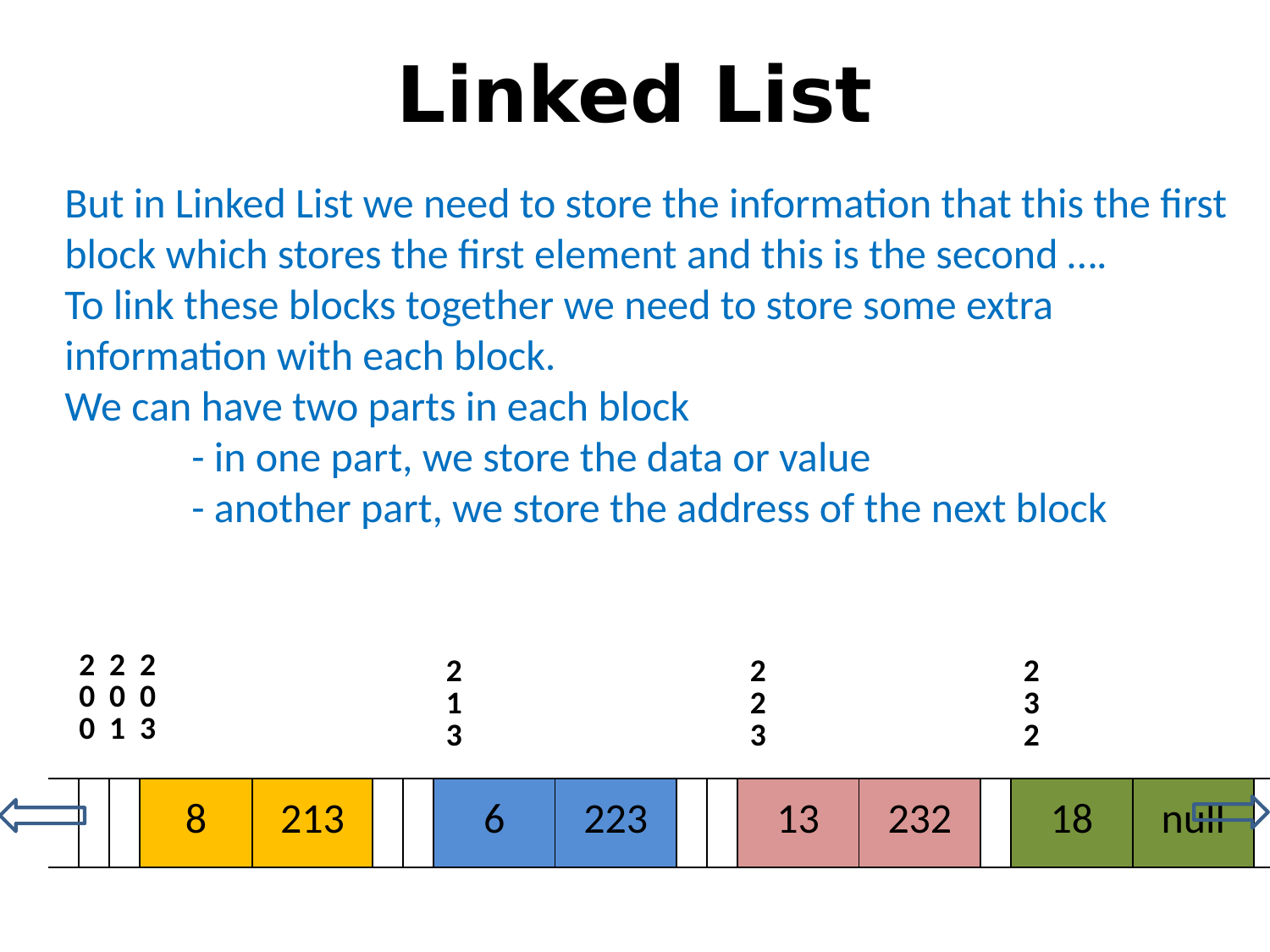

Linked List
But in Linked List we need to store the information that this the first block which stores the first element and this is the second ….
To link these blocks together we need to store some extra information with each block.
We can have two parts in each block
	- in one part, we store the data or value
	- another part, we store the address of the next block
|  | 200 | 201 | 203 |  |  |  |  |  |  |  |  |  | 213 |  |  |  |  |  |  |  |  |  | 223 |  |  |  |  |  |  |  |  | 232 |  |  |  |  |  |  |  |  |  |
| --- | --- | --- | --- | --- | --- | --- | --- | --- | --- | --- | --- | --- | --- | --- | --- | --- | --- | --- | --- | --- | --- | --- | --- | --- | --- | --- | --- | --- | --- | --- | --- | --- | --- | --- | --- | --- | --- | --- | --- | --- | --- |
|  |  |  | 8 |  |  |  | 213 |  |  |  |  |  | 6 |  |  |  | 223 |  |  |  |  |  | 13 |  |  |  | 232 |  |  |  |  | 18 |  |  |  | null |  |  |  |  |  |